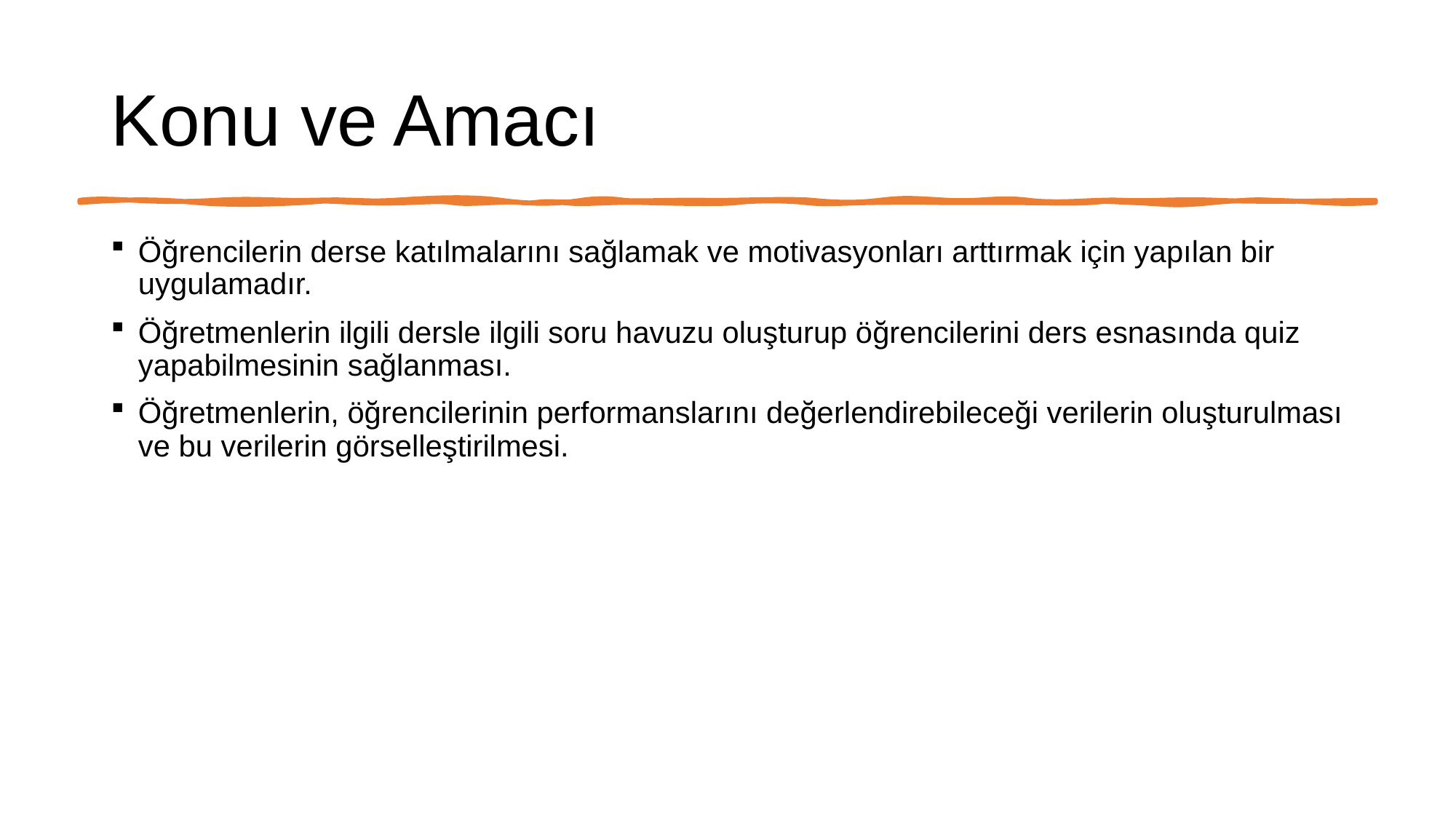

# Konu ve Amacı

Öğrencilerin derse katılmalarını sağlamak ve motivasyonları arttırmak için yapılan bir uygulamadır.
Öğretmenlerin ilgili dersle ilgili soru havuzu oluşturup öğrencilerini ders esnasında quiz yapabilmesinin sağlanması.
Öğretmenlerin, öğrencilerinin performanslarını değerlendirebileceği verilerin oluşturulması ve bu verilerin görselleştirilmesi.